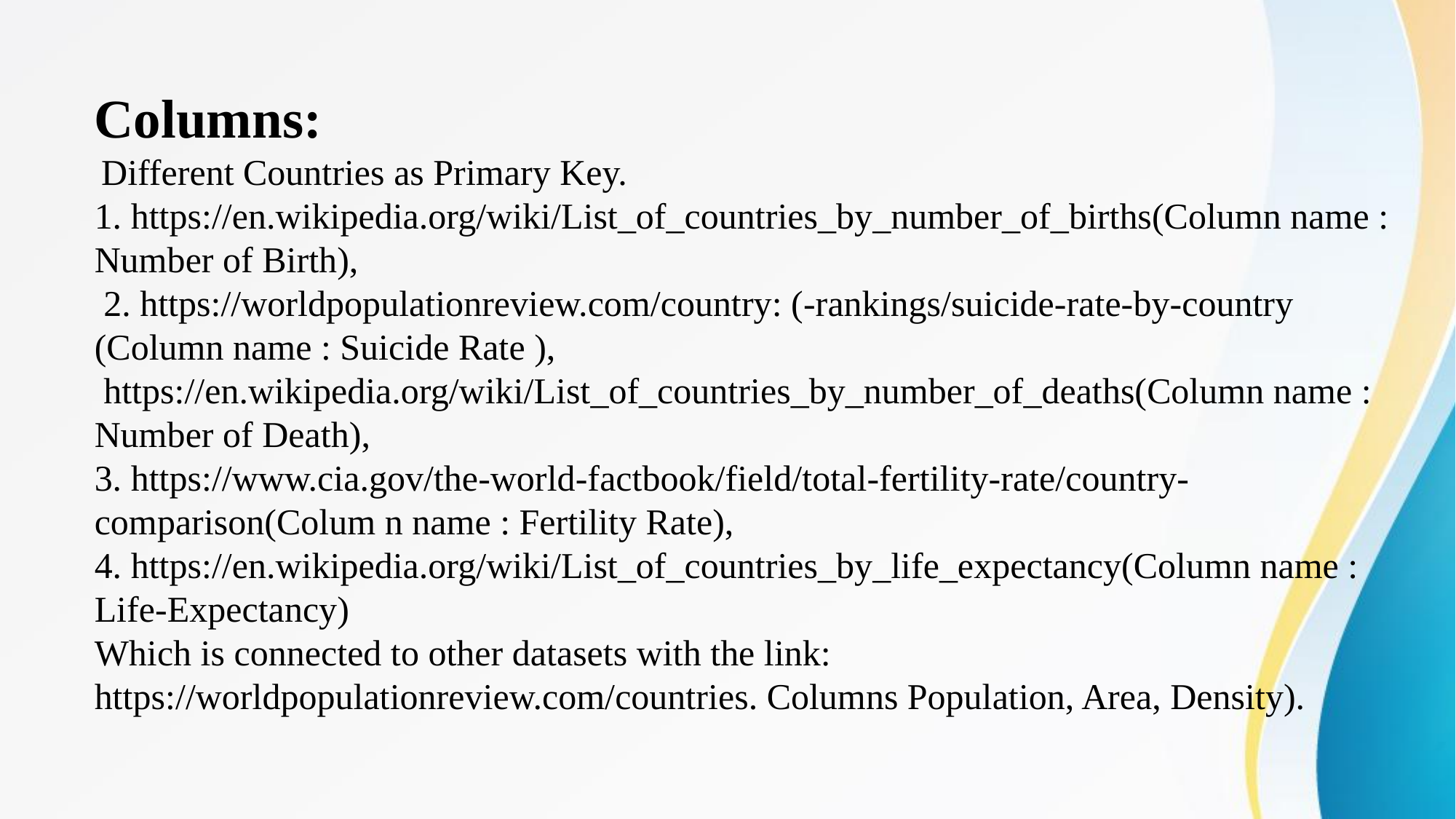

Columns:
 Different Countries as Primary Key.
1. https://en.wikipedia.org/wiki/List_of_countries_by_number_of_births(Column name : Number of Birth),
 2. https://worldpopulationreview.com/country: (-rankings/suicide-rate-by-country (Column name : Suicide Rate ),
 https://en.wikipedia.org/wiki/List_of_countries_by_number_of_deaths(Column name : Number of Death),
3. https://www.cia.gov/the-world-factbook/field/total-fertility-rate/country-comparison(Colum n name : Fertility Rate),
4. https://en.wikipedia.org/wiki/List_of_countries_by_life_expectancy(Column name : Life-Expectancy)
Which is connected to other datasets with the link:
https://worldpopulationreview.com/countries. Columns Population, Area, Density).